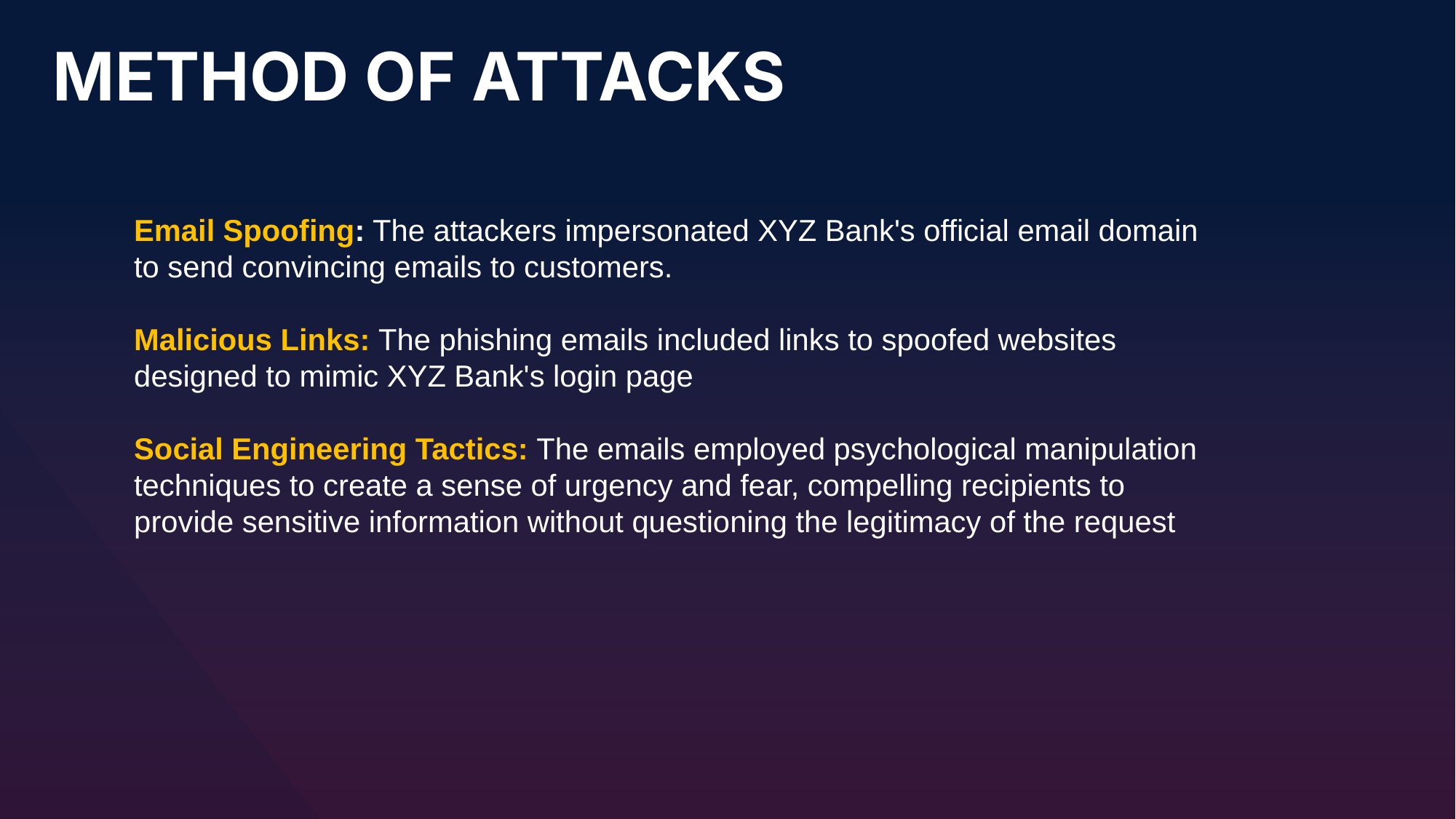

# METHOD OF ATTACKS

Email Spoofing: The attackers impersonated XYZ Bank's official email domain to send convincing emails to customers.

Malicious Links: The phishing emails included links to spoofed websites designed to mimic XYZ Bank's login page

Social Engineering Tactics: The emails employed psychological manipulation techniques to create a sense of urgency and fear, compelling recipients to provide sensitive information without questioning the legitimacy of the request